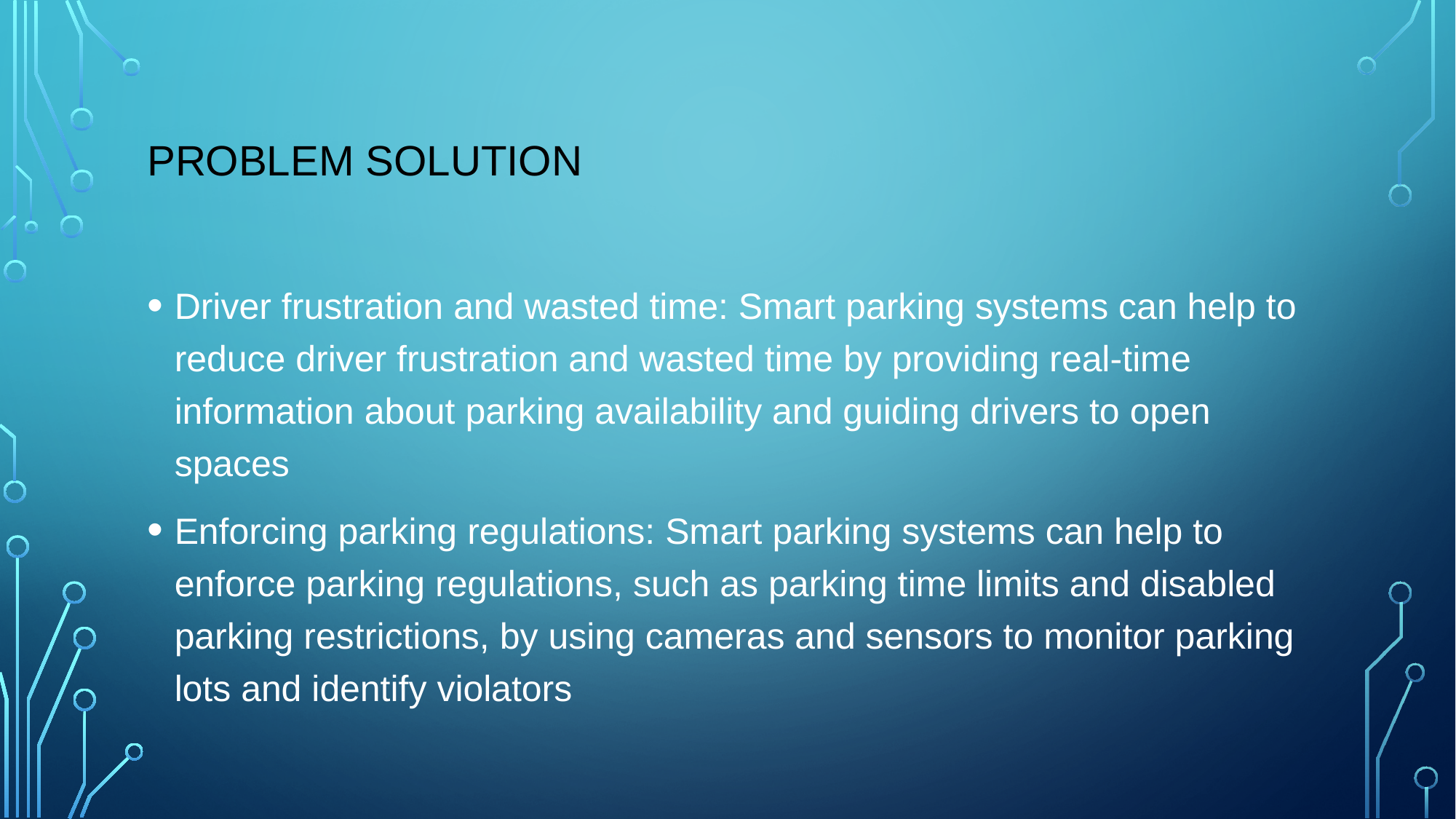

# Problem solution
Driver frustration and wasted time: Smart parking systems can help to reduce driver frustration and wasted time by providing real-time information about parking availability and guiding drivers to open spaces
Enforcing parking regulations: Smart parking systems can help to enforce parking regulations, such as parking time limits and disabled parking restrictions, by using cameras and sensors to monitor parking lots and identify violators